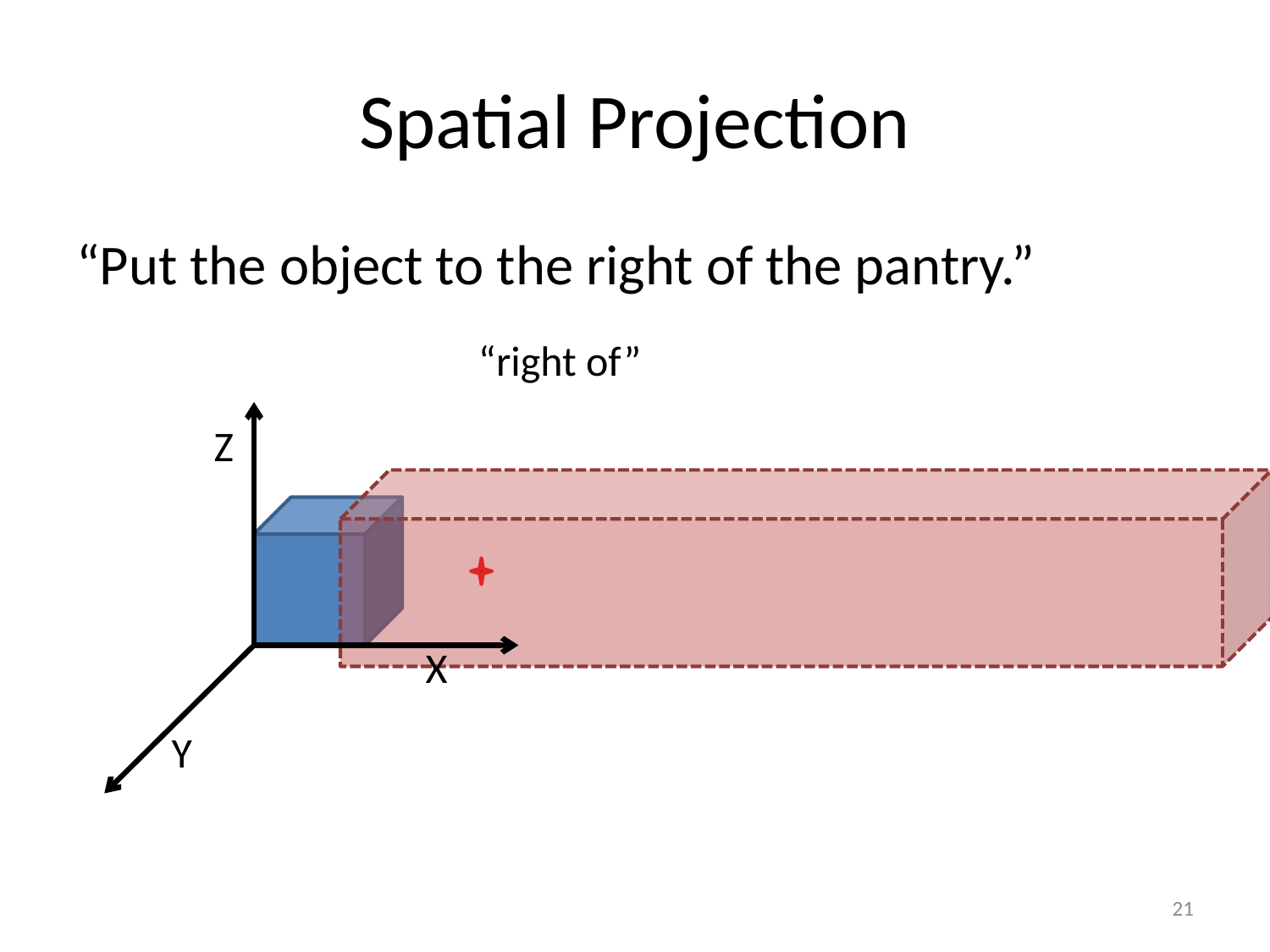

# Spatial Projection
“Put the object to the right of the pantry.”

“right of”
Z

X
Y
21